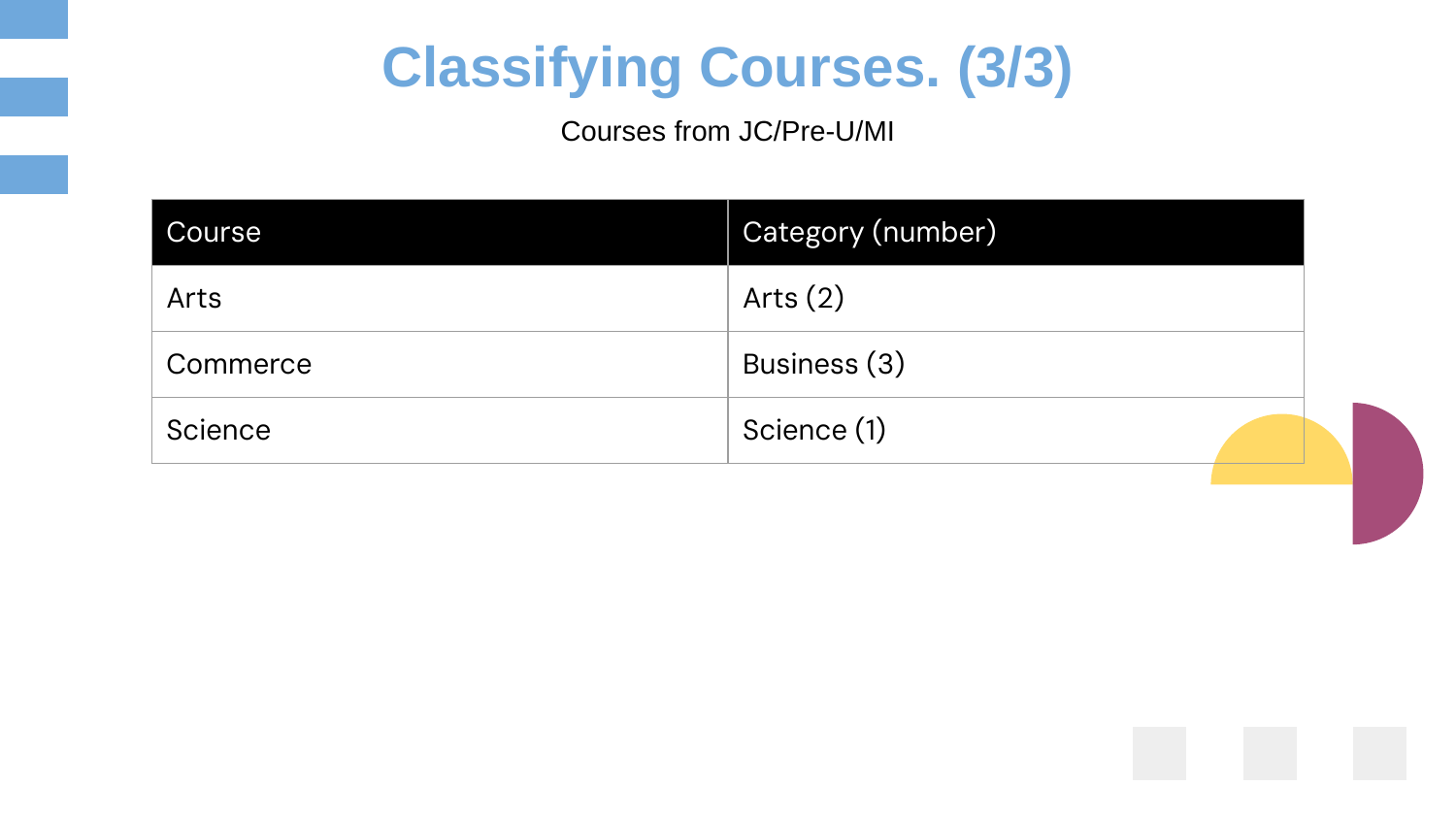

# Classifying Courses. (3/3)
Courses from JC/Pre-U/MI
| Course | Category (number) |
| --- | --- |
| Arts | Arts (2) |
| Commerce | Business (3) |
| Science | Science (1) |